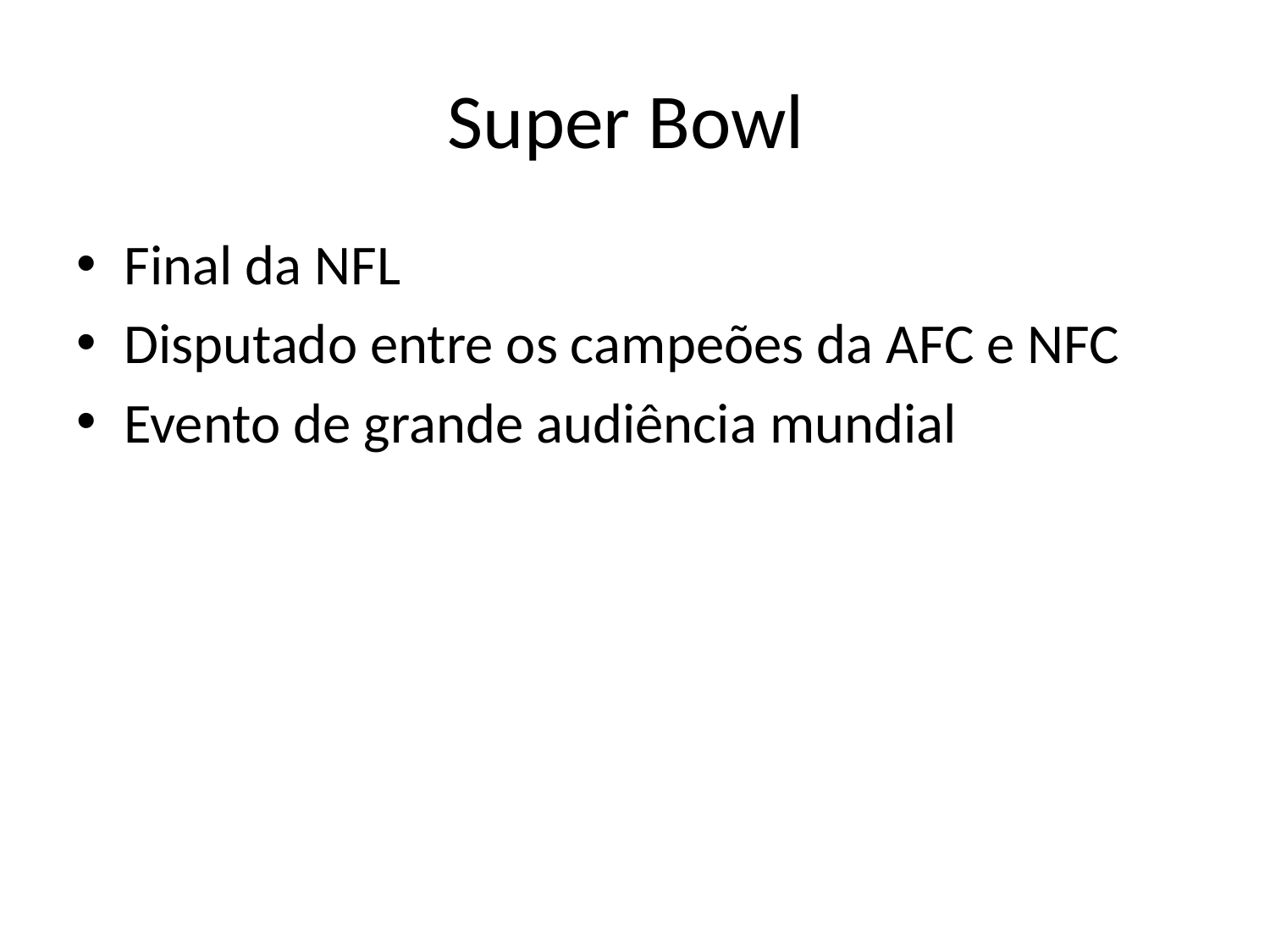

# Super Bowl
Final da NFL
Disputado entre os campeões da AFC e NFC
Evento de grande audiência mundial